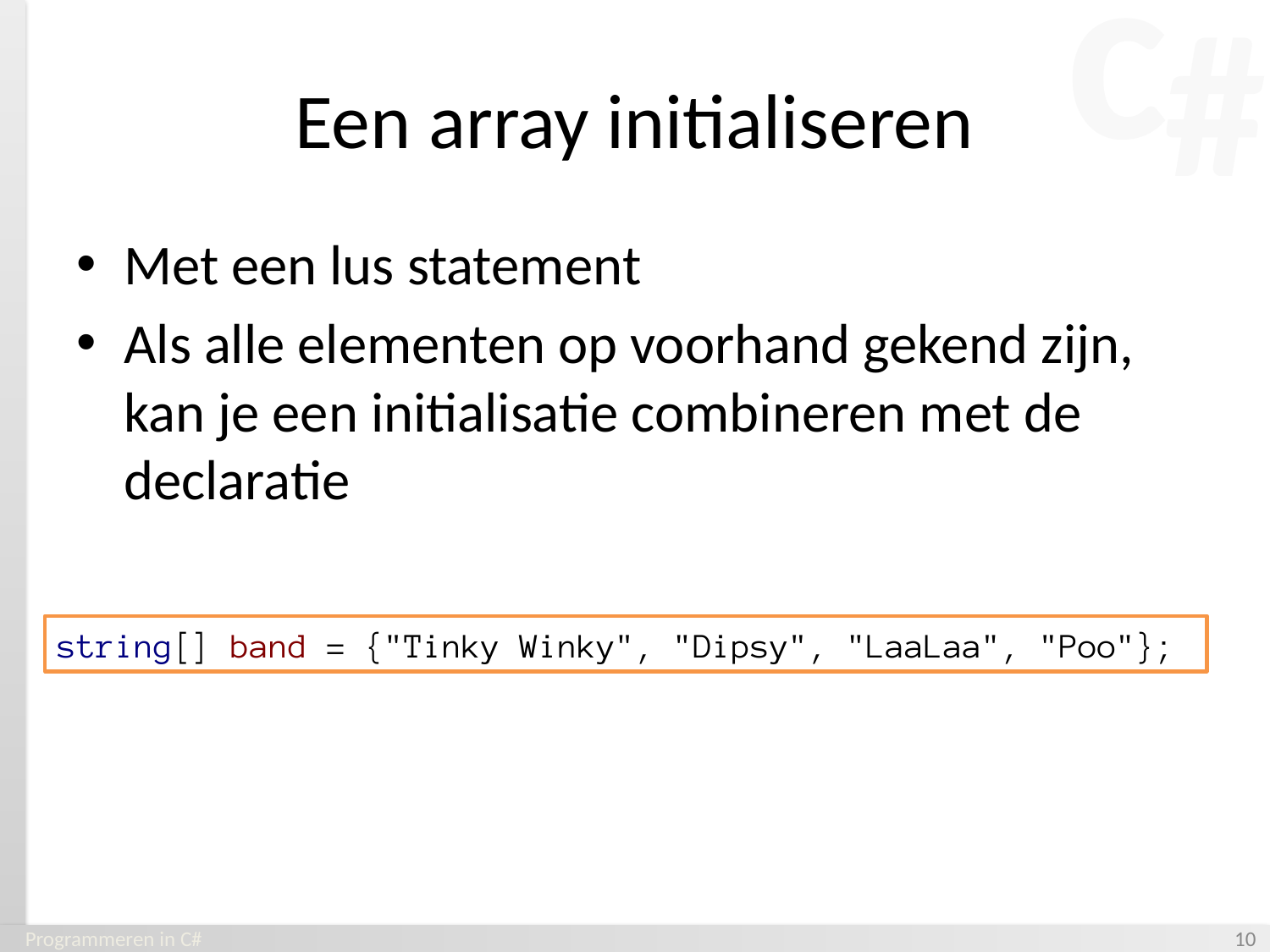

# Een array initialiseren
Met een lus statement
Als alle elementen op voorhand gekend zijn, kan je een initialisatie combineren met de declaratie
string[] band = {"Tinky Winky", "Dipsy", "LaaLaa", "Poo"};
Programmeren in C#
10